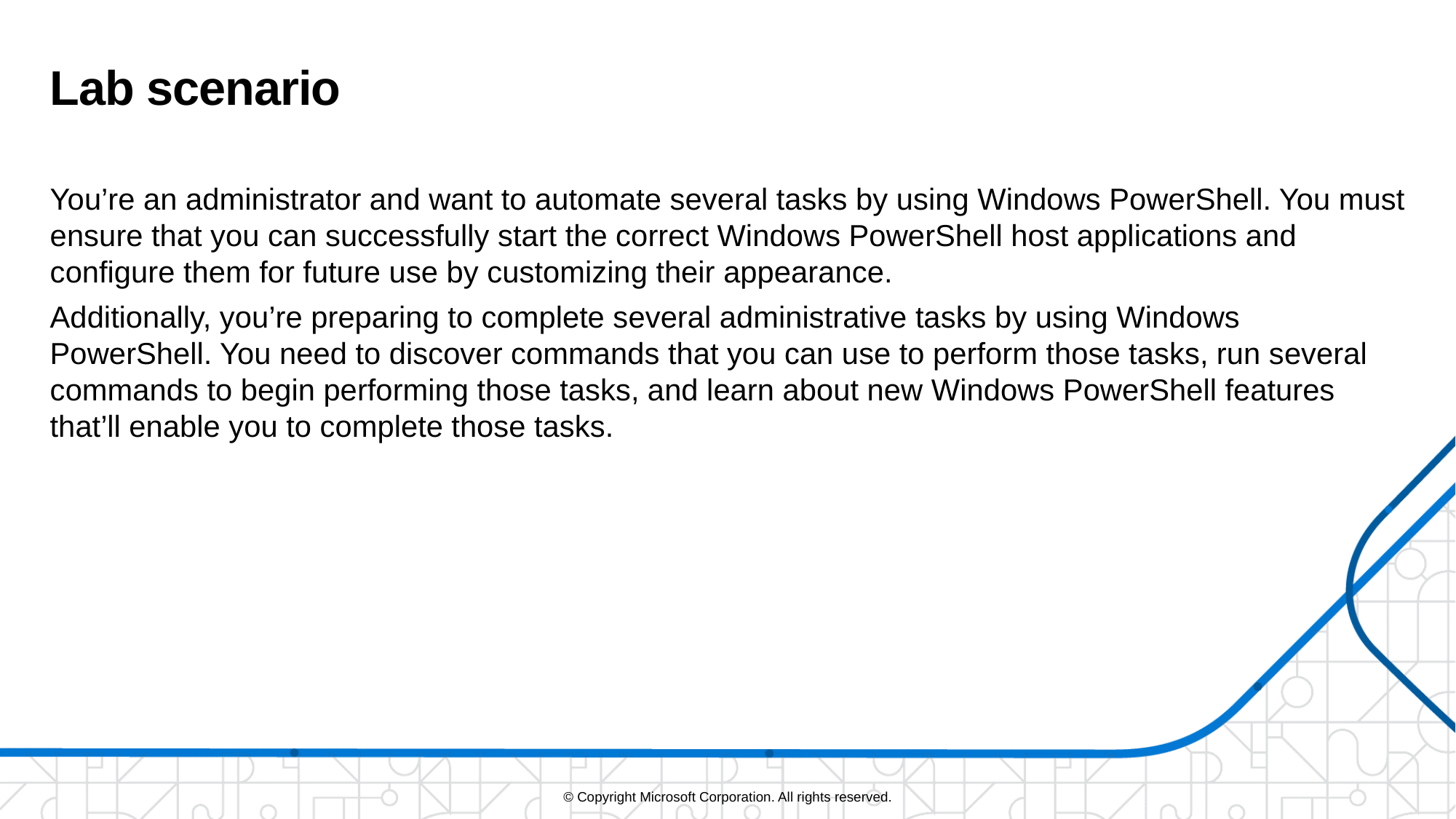

# Lab scenario
You’re an administrator and want to automate several tasks by using Windows PowerShell. You must ensure that you can successfully start the correct Windows PowerShell host applications and configure them for future use by customizing their appearance.
Additionally, you’re preparing to complete several administrative tasks by using Windows PowerShell. You need to discover commands that you can use to perform those tasks, run several commands to begin performing those tasks, and learn about new Windows PowerShell features that’ll enable you to complete those tasks.